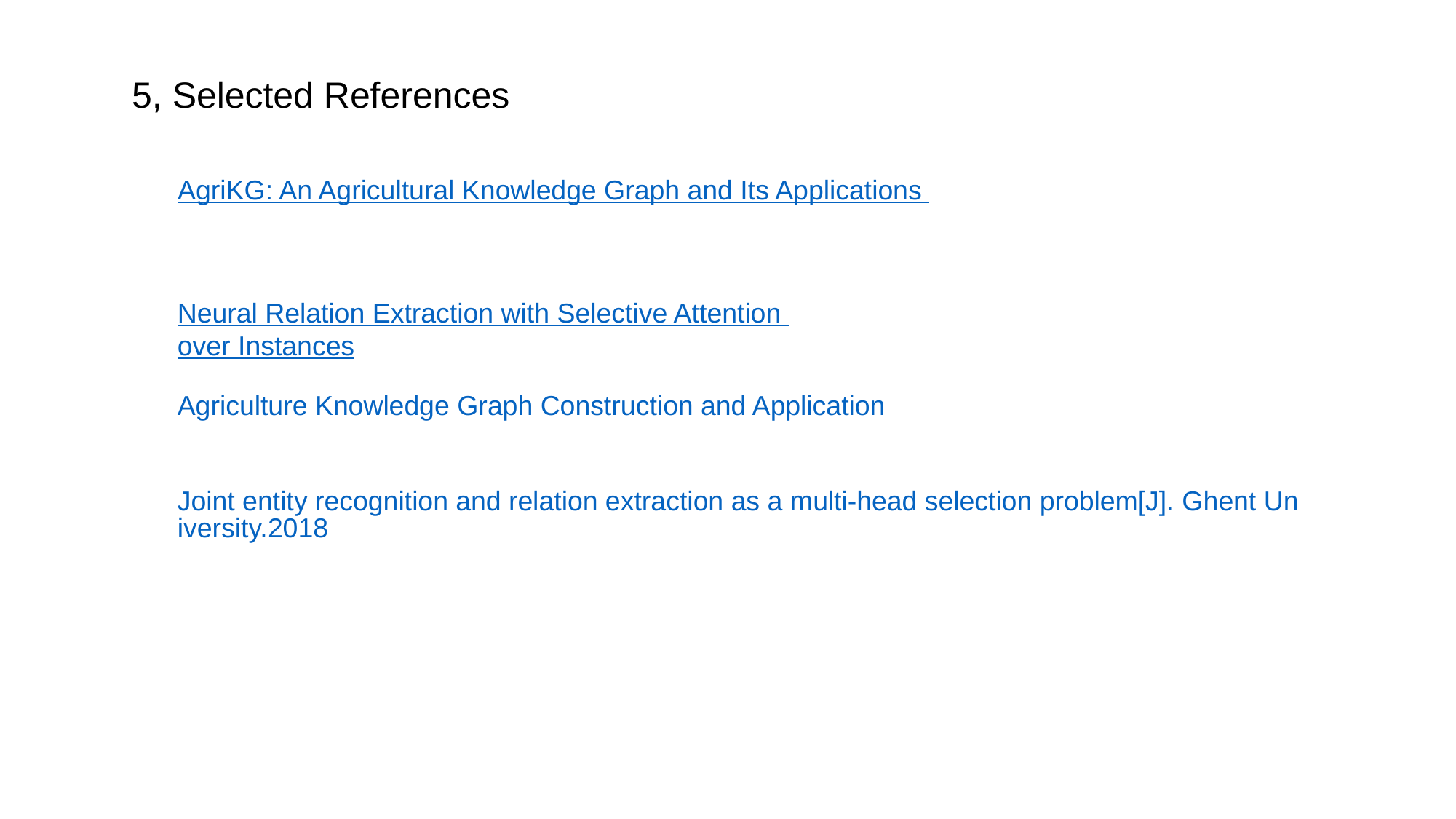

5, Selected References
AgriKG: An Agricultural Knowledge Graph and Its Applications

Neural Relation Extraction with Selective Attention over Instances
Agriculture Knowledge Graph Construction and Application
Joint entity recognition and relation extraction as a multi-head selection problem[J]. Ghent University.2018